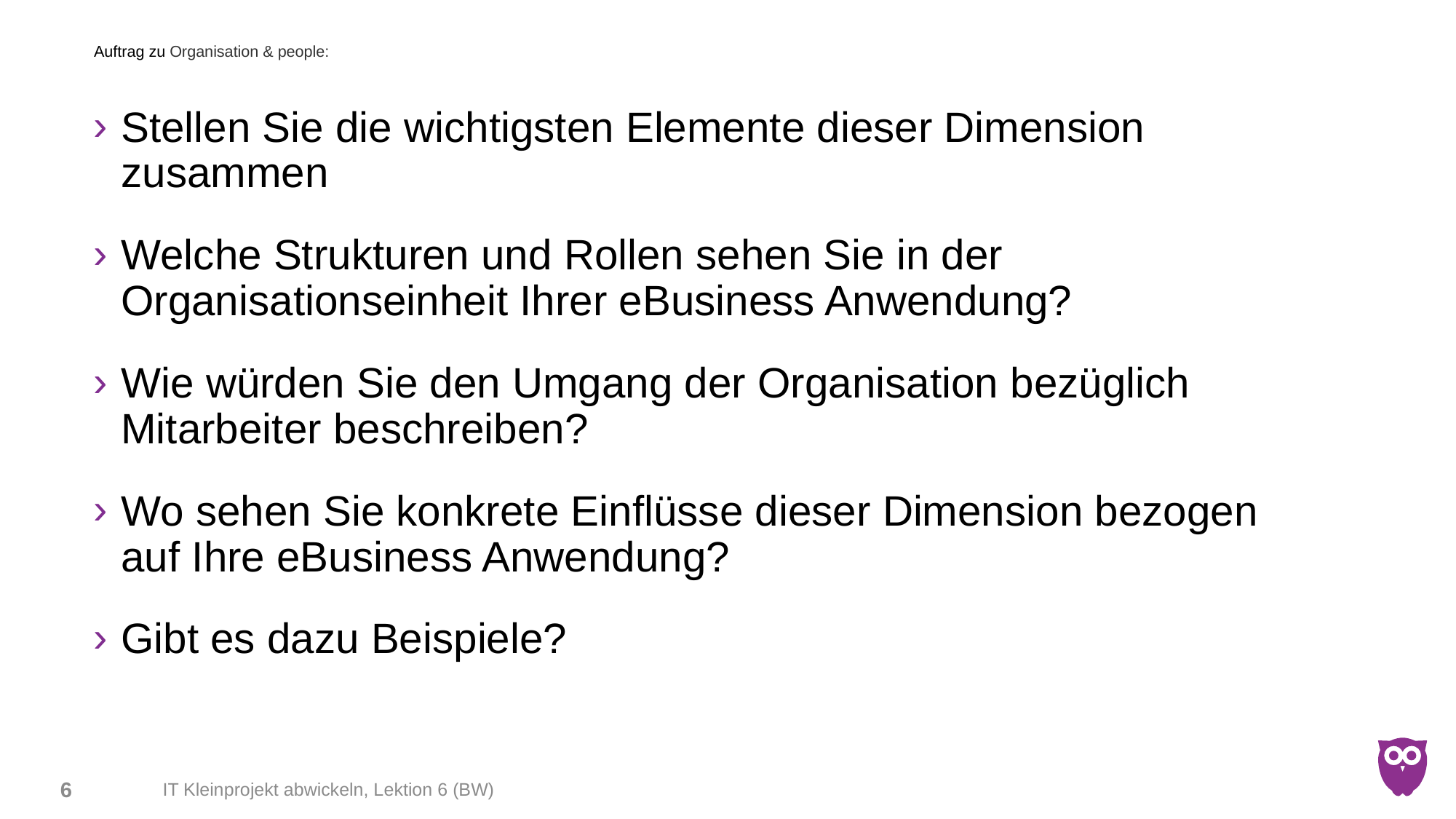

# Auftrag zu Organisation & people:
Stellen Sie die wichtigsten Elemente dieser Dimension zusammen
Welche Strukturen und Rollen sehen Sie in der Organisationseinheit Ihrer eBusiness Anwendung?
Wie würden Sie den Umgang der Organisation bezüglich Mitarbeiter beschreiben?
Wo sehen Sie konkrete Einflüsse dieser Dimension bezogen auf Ihre eBusiness Anwendung?
Gibt es dazu Beispiele?

IT Kleinprojekt abwickeln, Lektion 6 (BW)
6